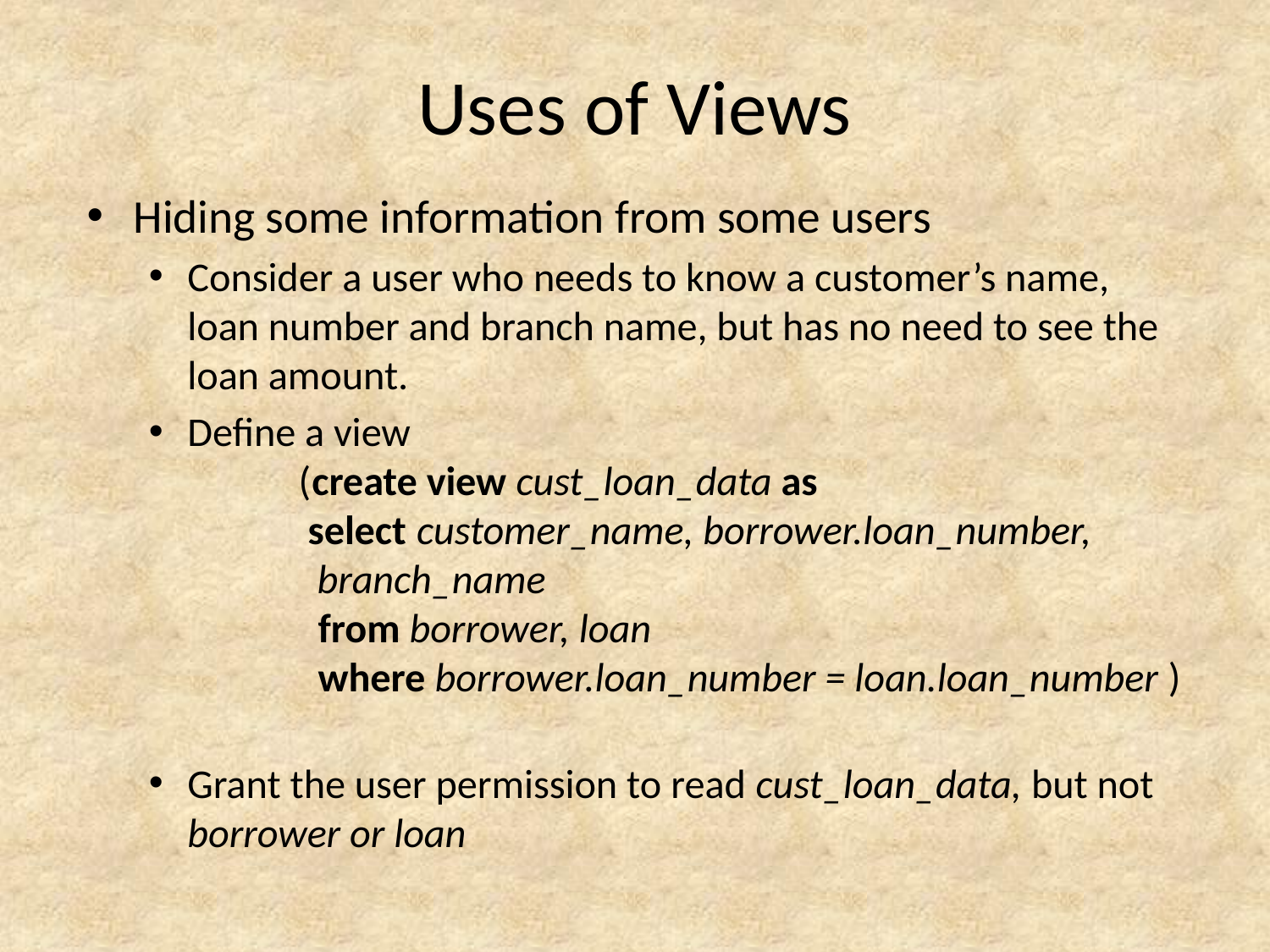

# Uses of Views
Hiding some information from some users
Consider a user who needs to know a customer’s name, loan number and branch name, but has no need to see the loan amount.
Define a view
            (create view cust_loan_data as
             select customer_name, borrower.loan_number,
              branch_name
              from borrower, loan
              where borrower.loan_number = loan.loan_number )

Grant the user permission to read cust_loan_data, but not borrower or loan